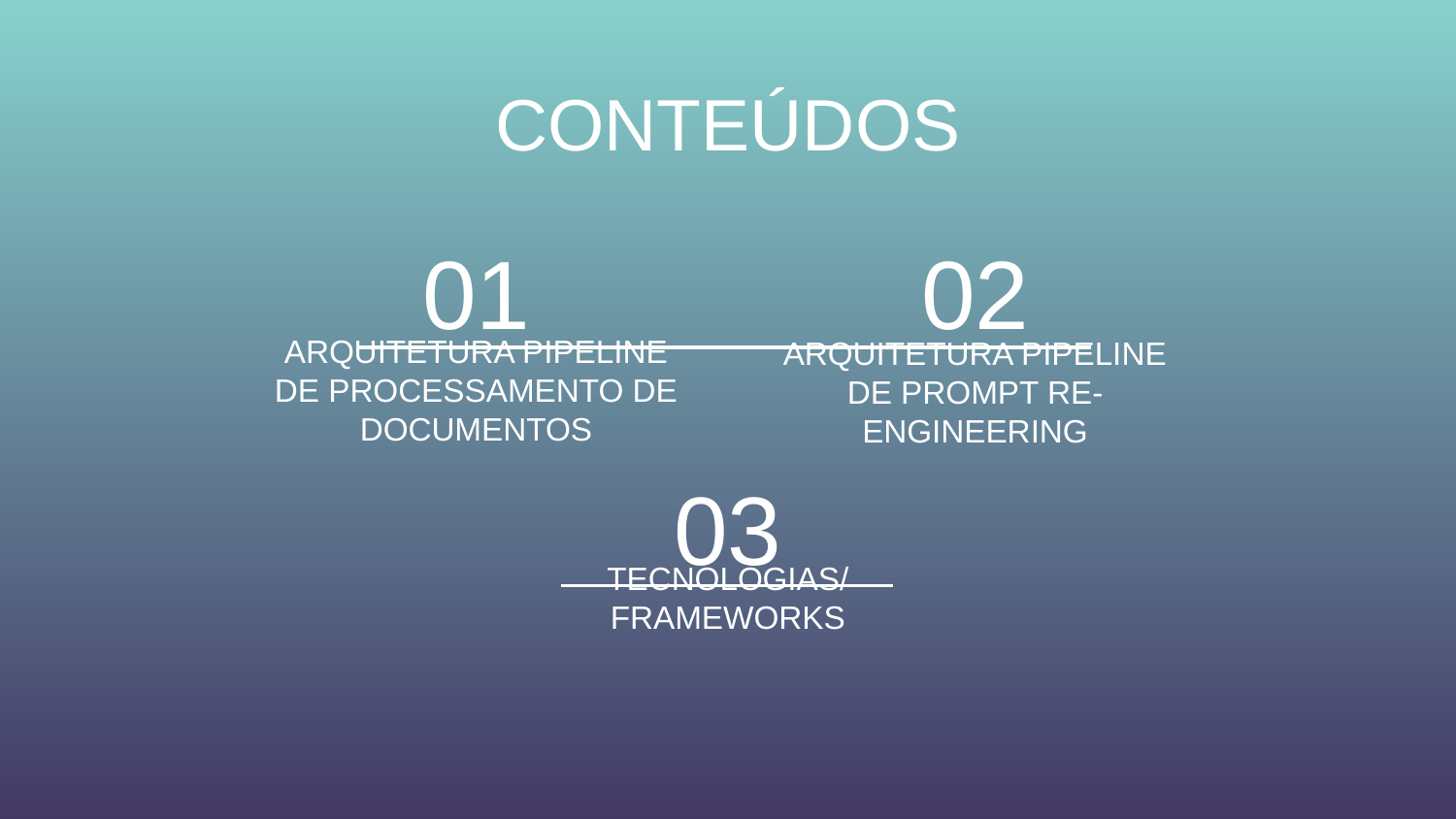

CONTEÚDOS
01
02
# ARQUITETURA PIPELINE DE PROCESSAMENTO DE DOCUMENTOS
ARQUITETURA PIPELINE DE PROMPT RE-ENGINEERING
03
TECNOLOGIAS/FRAMEWORKS